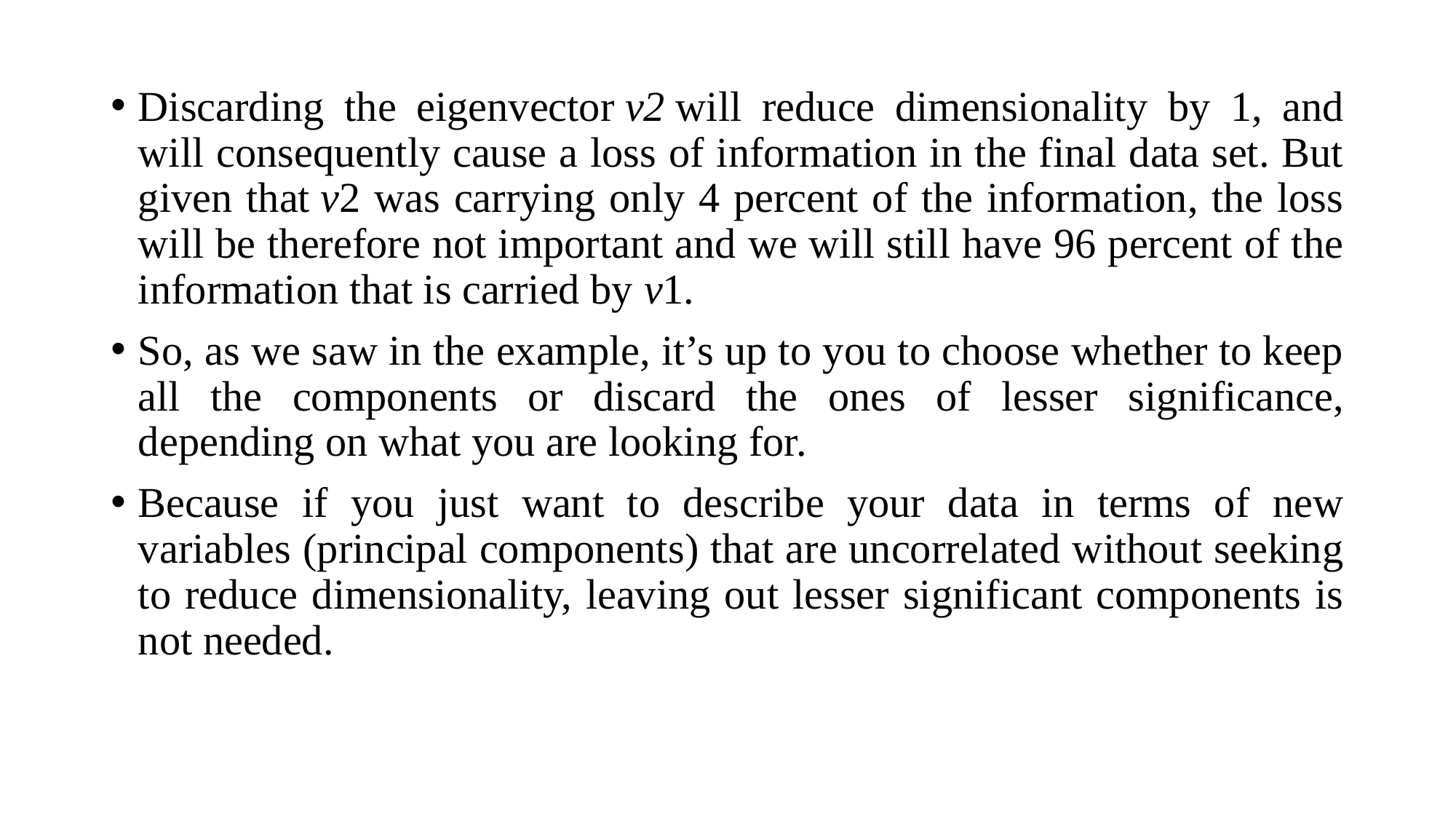

Discarding the eigenvector v2 will reduce dimensionality by 1, and will consequently cause a loss of information in the final data set. But given that v2 was carrying only 4 percent of the information, the loss will be therefore not important and we will still have 96 percent of the information that is carried by v1.
So, as we saw in the example, it’s up to you to choose whether to keep all the components or discard the ones of lesser significance, depending on what you are looking for.
Because if you just want to describe your data in terms of new variables (principal components) that are uncorrelated without seeking to reduce dimensionality, leaving out lesser significant components is not needed.